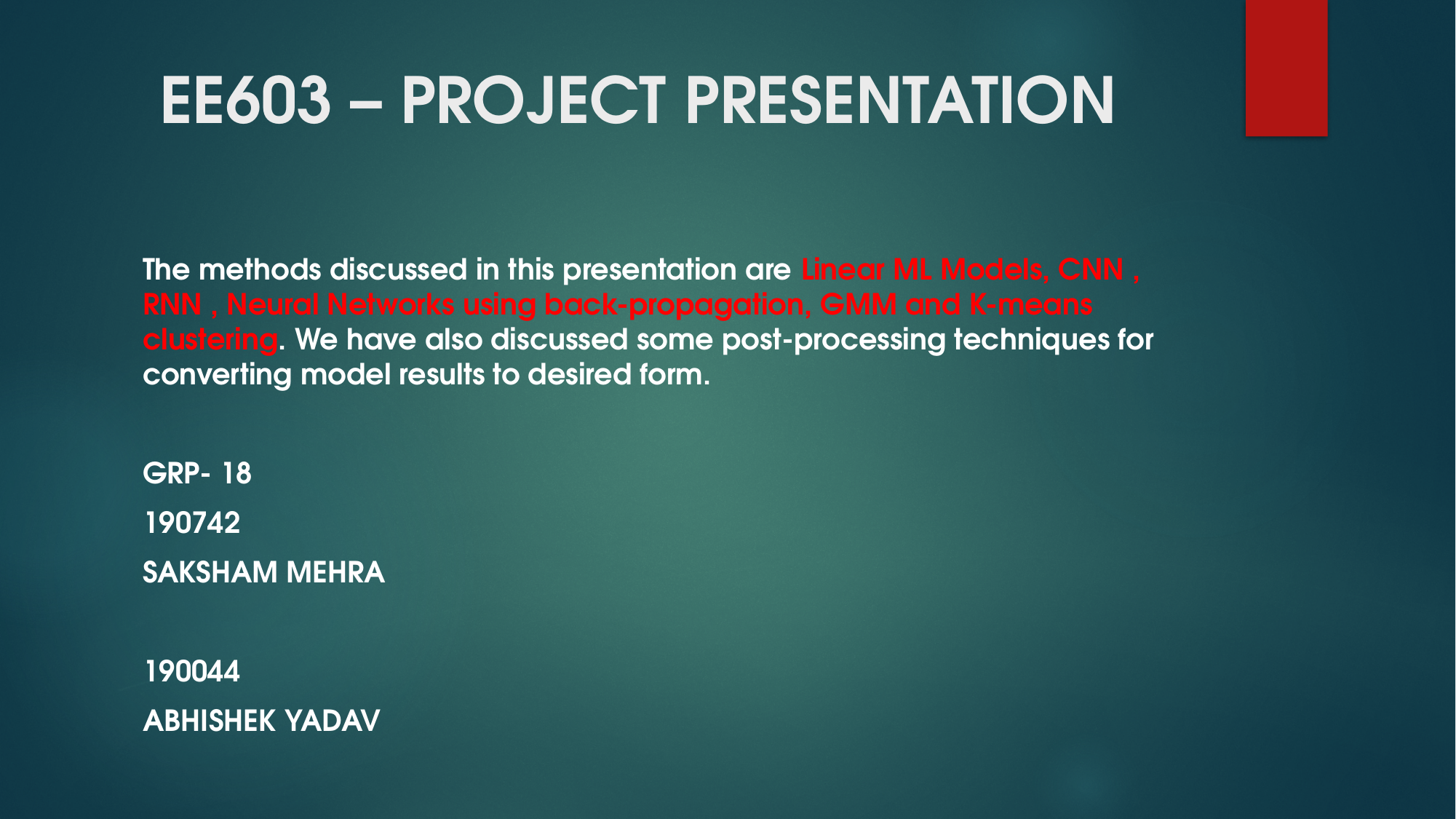

# EE603 – PROJECT PRESENTATION
The methods discussed in this presentation are Linear ML Models, CNN , RNN , Neural Networks using back-propagation, GMM and K-means clustering. We have also discussed some post-processing techniques for converting model results to desired form.

GRP- 18
190742
SAKSHAM MEHRA

190044
ABHISHEK YADAV